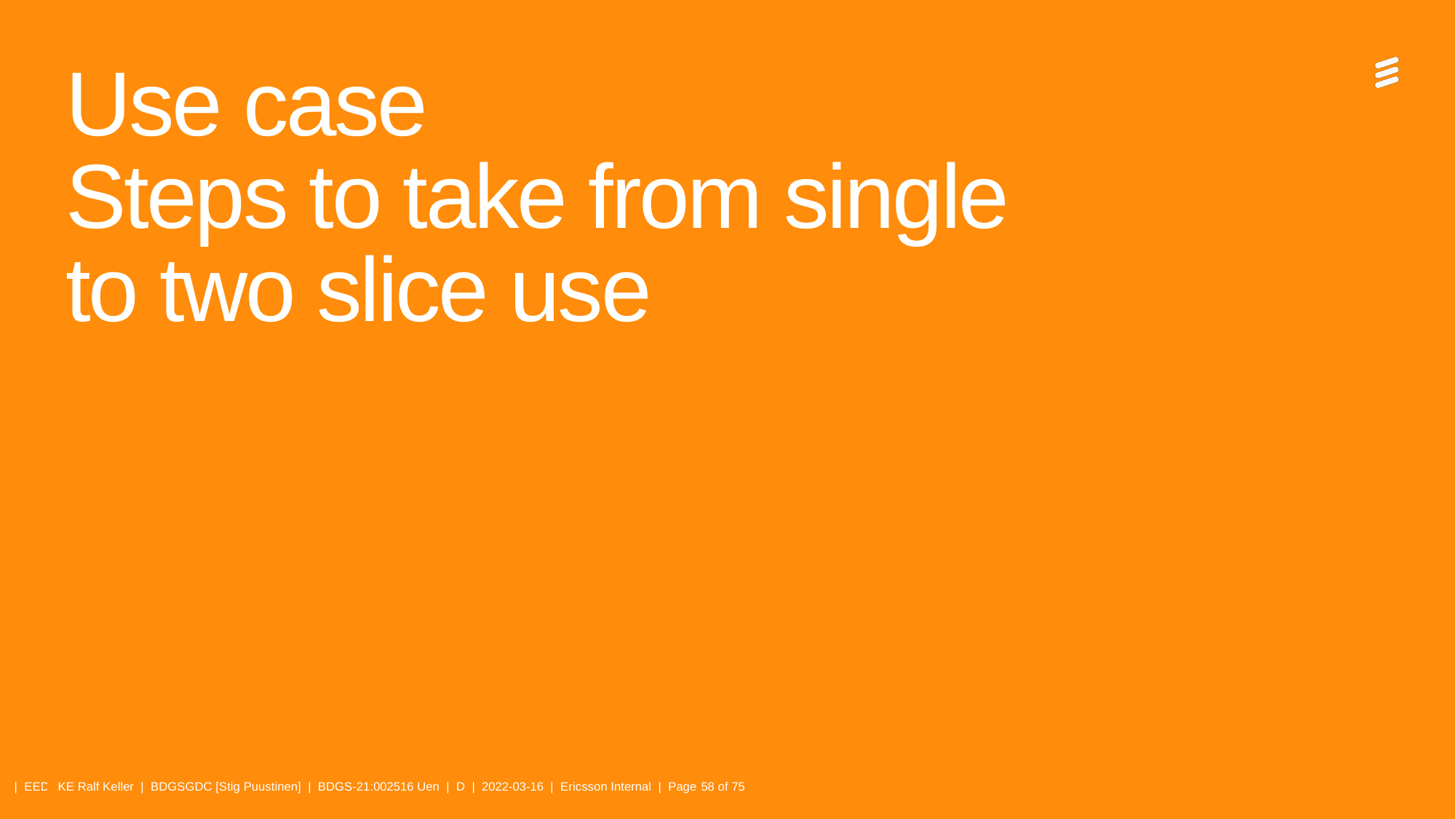

# Use case Steps to take from single to two slice use